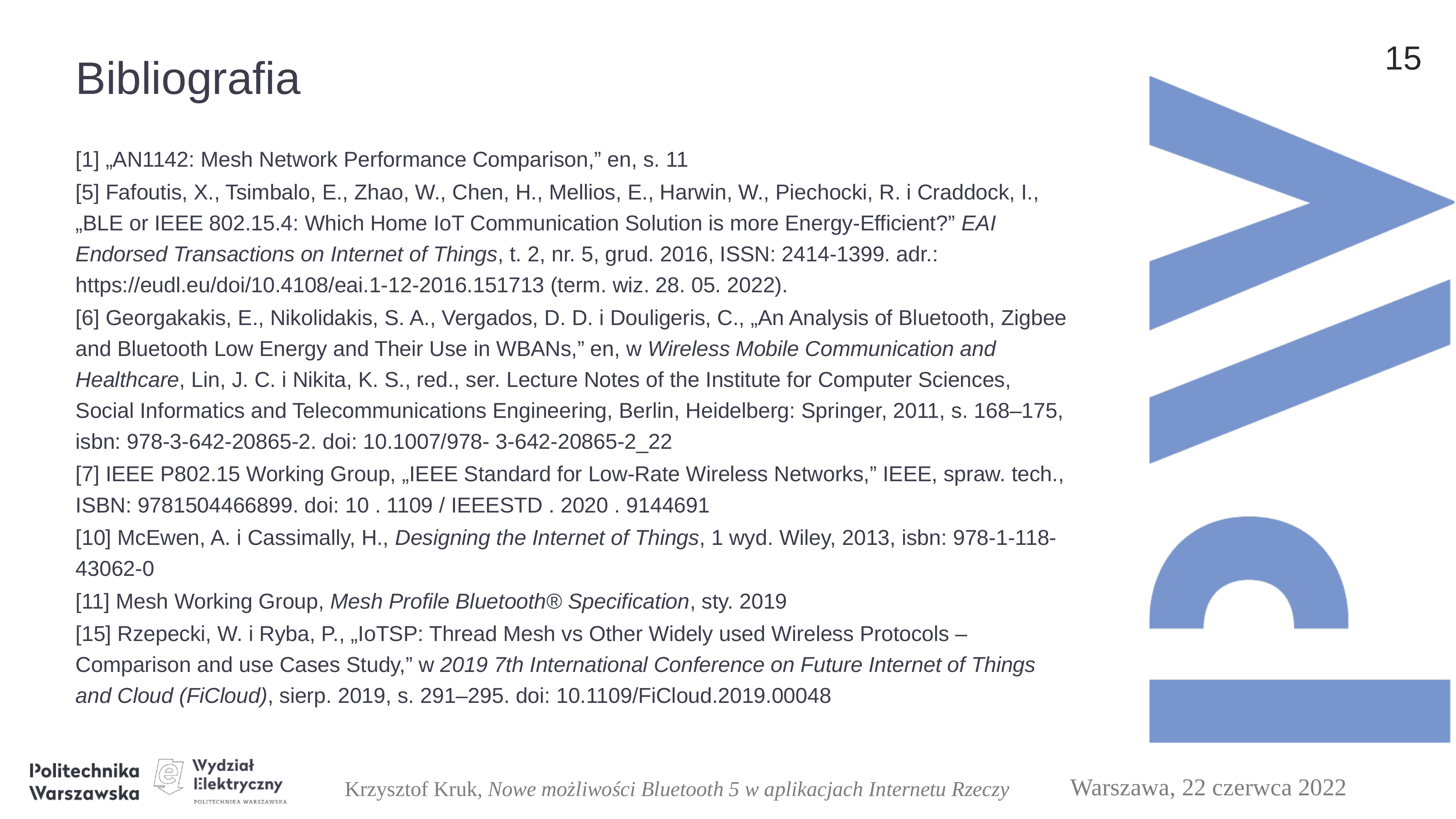

Bibliografia
[1] „AN1142: Mesh Network Performance Comparison,” en, s. 11
[5] Fafoutis, X., Tsimbalo, E., Zhao, W., Chen, H., Mellios, E., Harwin, W., Piechocki, R. i Craddock, I., „BLE or IEEE 802.15.4: Which Home IoT Communication Solution is more Energy-Efficient?” EAI Endorsed Transactions on Internet of Things, t. 2, nr. 5, grud. 2016, ISSN: 2414-1399. adr.: https://eudl.eu/doi/10.4108/eai.1-12-2016.151713 (term. wiz. 28. 05. 2022).
[6] Georgakakis, E., Nikolidakis, S. A., Vergados, D. D. i Douligeris, C., „An Analysis of Bluetooth, Zigbee and Bluetooth Low Energy and Their Use in WBANs,” en, w Wireless Mobile Communication and Healthcare, Lin, J. C. i Nikita, K. S., red., ser. Lecture Notes of the Institute for Computer Sciences, Social Informatics and Telecommunications Engineering, Berlin, Heidelberg: Springer, 2011, s. 168–175, isbn: 978-3-642-20865-2. doi: 10.1007/978- 3-642-20865-2_22
[7] IEEE P802.15 Working Group, „IEEE Standard for Low-Rate Wireless Networks,” IEEE, spraw. tech., ISBN: 9781504466899. doi: 10 . 1109 / IEEESTD . 2020 . 9144691
[10] McEwen, A. i Cassimally, H., Designing the Internet of Things, 1 wyd. Wiley, 2013, isbn: 978-1-118-43062-0
[11] Mesh Working Group, Mesh Profile Bluetooth® Specification, sty. 2019
[15] Rzepecki, W. i Ryba, P., „IoTSP: Thread Mesh vs Other Widely used Wireless Protocols – Comparison and use Cases Study,” w 2019 7th International Conference on Future Internet of Things and Cloud (FiCloud), sierp. 2019, s. 291–295. doi: 10.1109/FiCloud.2019.00048